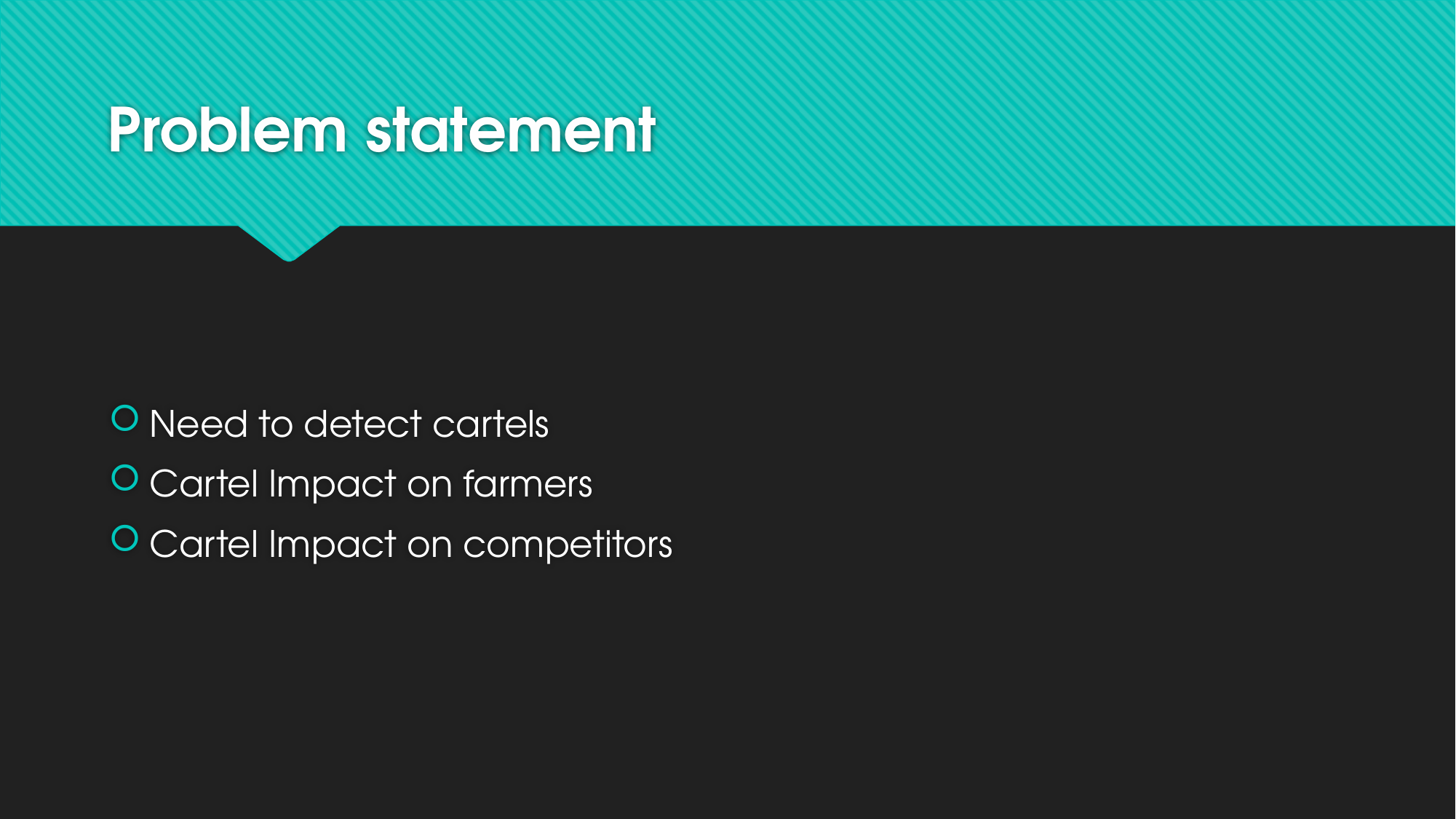

# Problem statement
Need to detect cartels
Cartel Impact on farmers
Cartel Impact on competitors